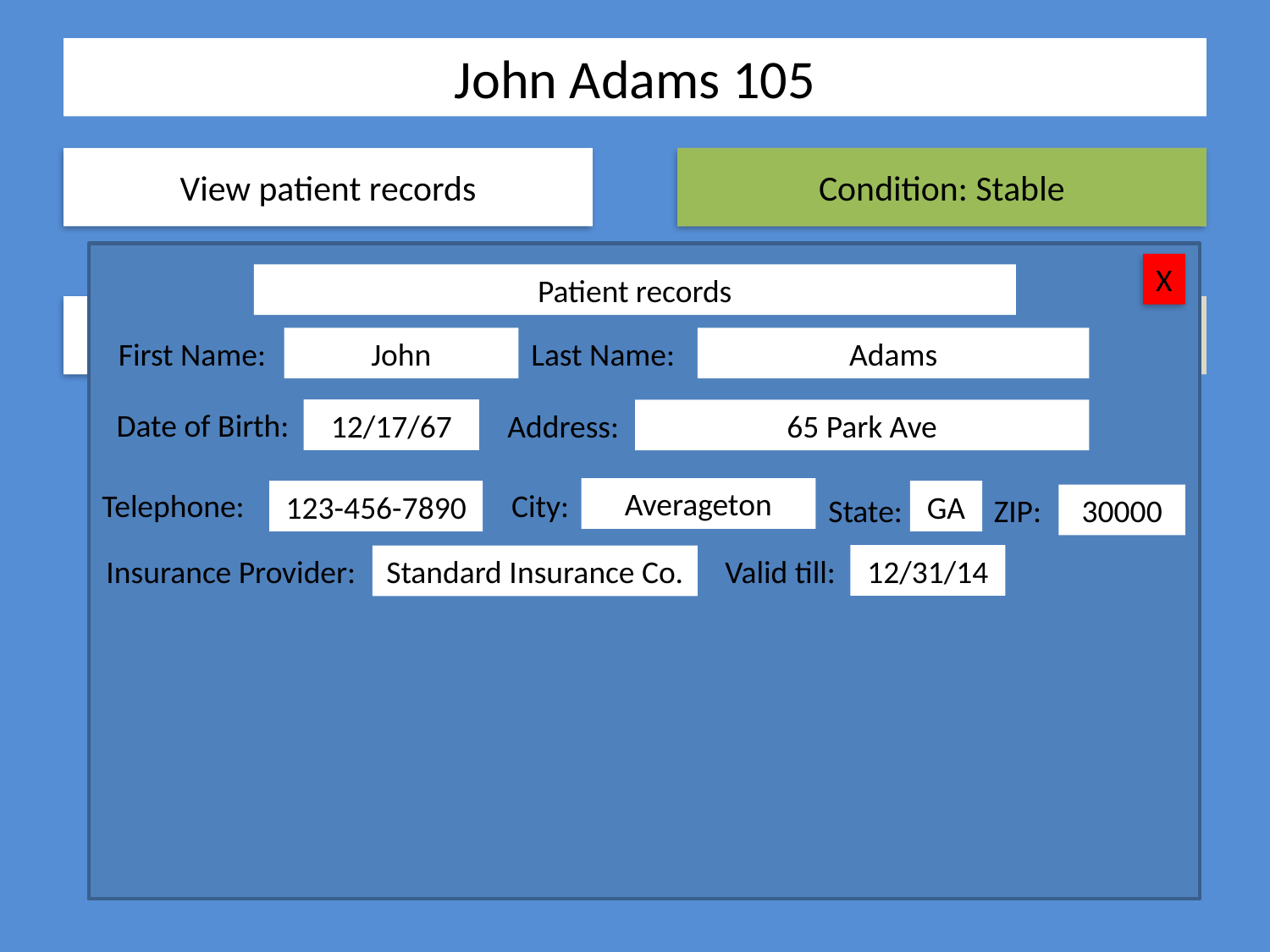

# John Adams 105
View patient records
Current Medication: Drug A
Condition: Stable

X
Patient records
Current Diagnosis: Lung Cancer
Prescribe Medication
First Name:
John
Last Name:
Adams
Date of Birth:
12/17/67
Address:
65 Park Ave
Averageton
Telephone:
City:
123-456-7890
GA
State:
ZIP:
30000
Valid till:
12/31/14
Insurance Provider:
Standard Insurance Co.